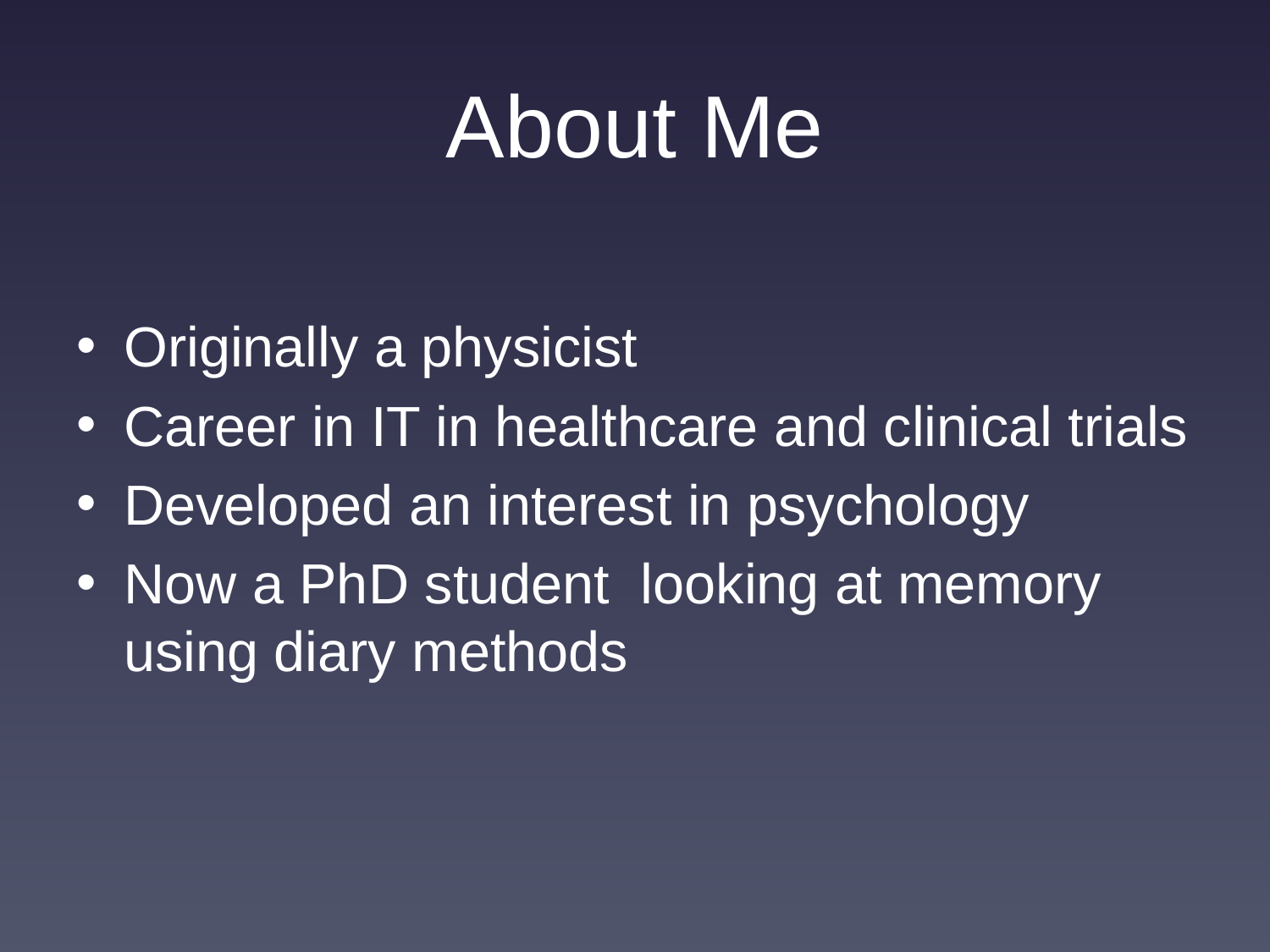

# About Me
Originally a physicist
Career in IT in healthcare and clinical trials
Developed an interest in psychology
Now a PhD student  looking at memory using diary methods